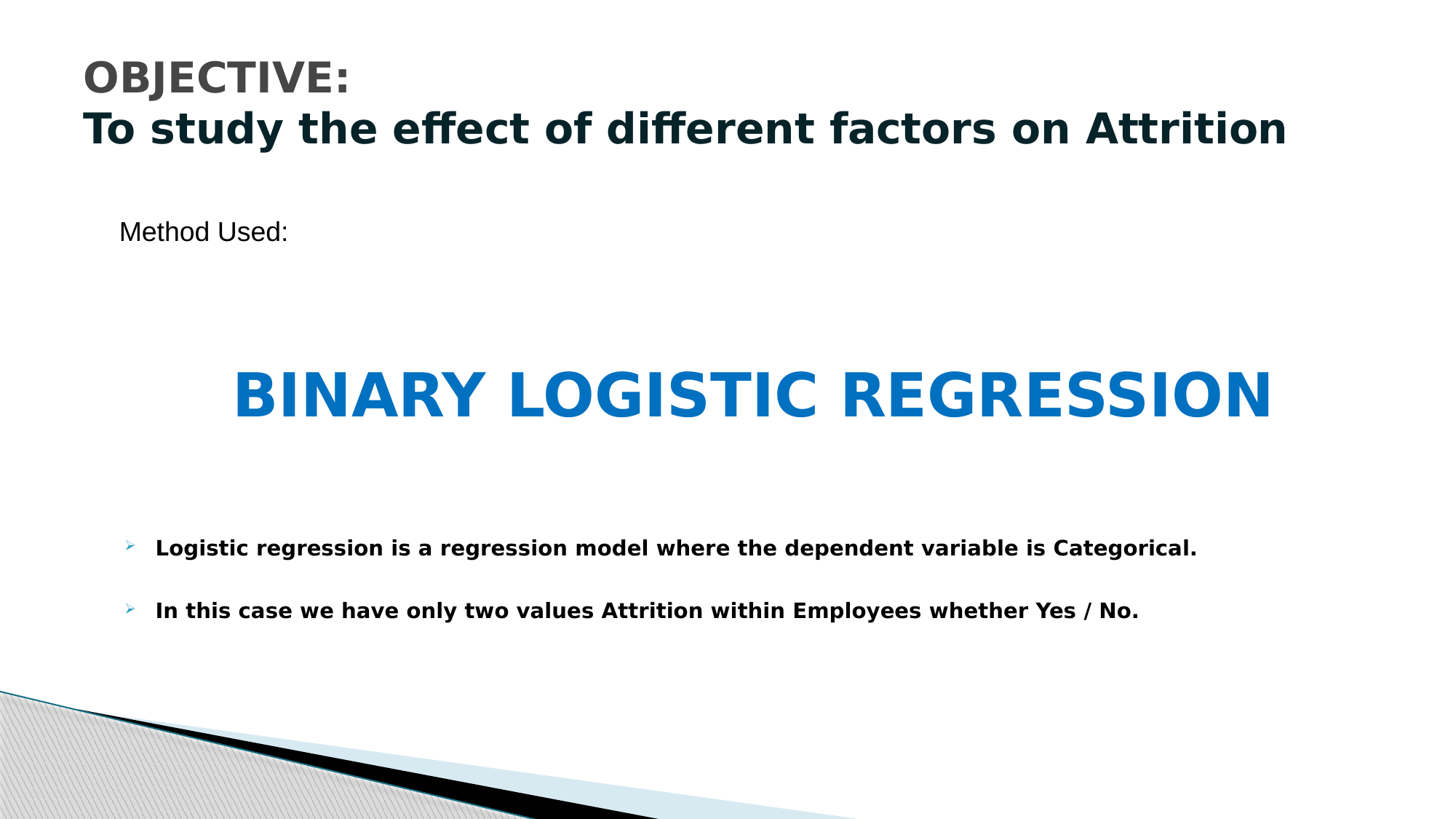

# OBJECTIVE: To study the effect of different factors on Attrition
Method Used:
BINARY LOGISTIC REGRESSION

Logistic regression is a regression model where the dependent variable is Categorical.

In this case we have only two values Attrition within Employees whether Yes / No.